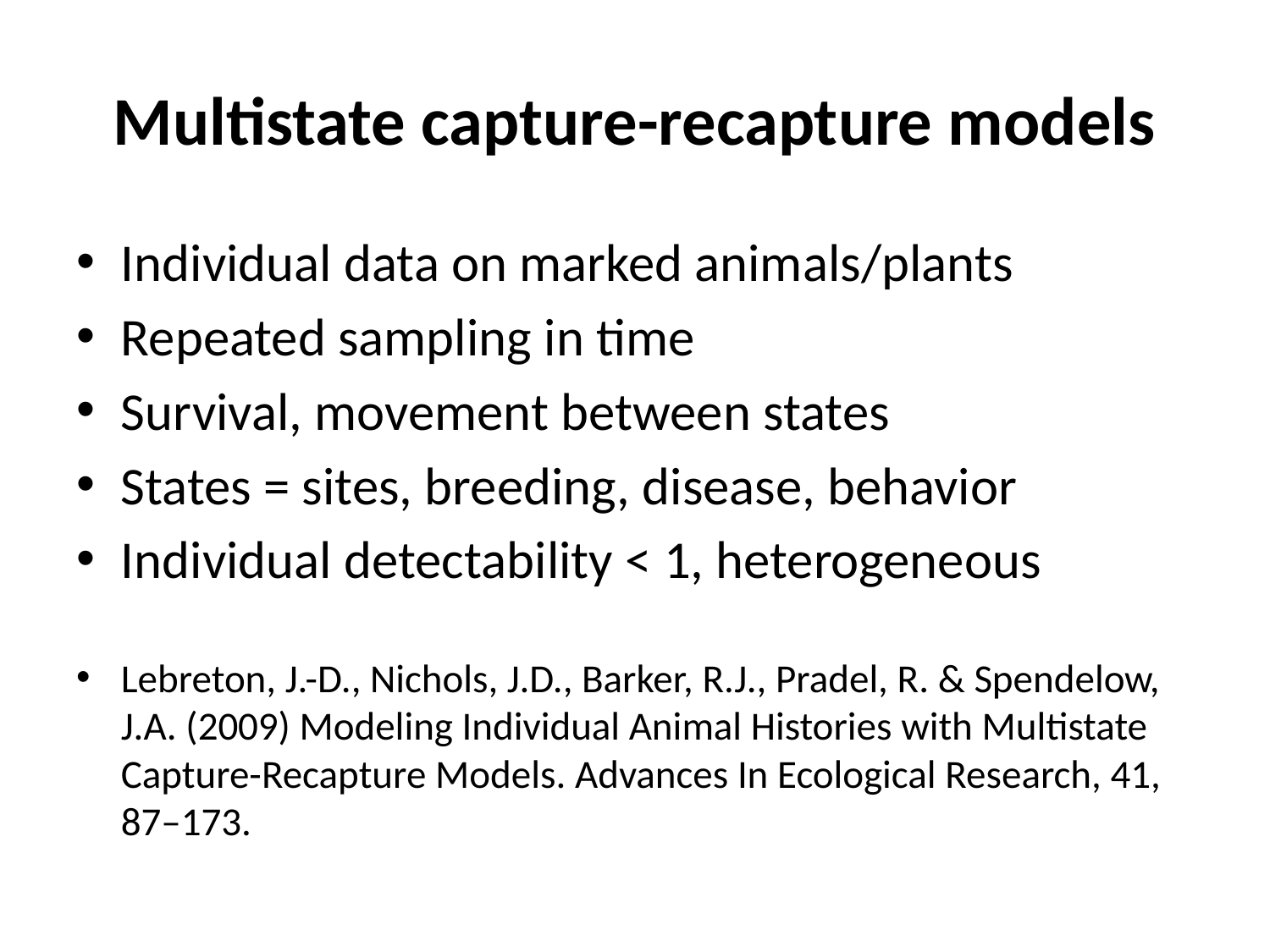

# Multistate capture-recapture models
Individual data on marked animals/plants
Repeated sampling in time
Survival, movement between states
States = sites, breeding, disease, behavior
Individual detectability < 1, heterogeneous

Lebreton, J.-D., Nichols, J.D., Barker, R.J., Pradel, R. & Spendelow, J.A. (2009) Modeling Individual Animal Histories with Multistate Capture-Recapture Models. Advances In Ecological Research, 41, 87–173.